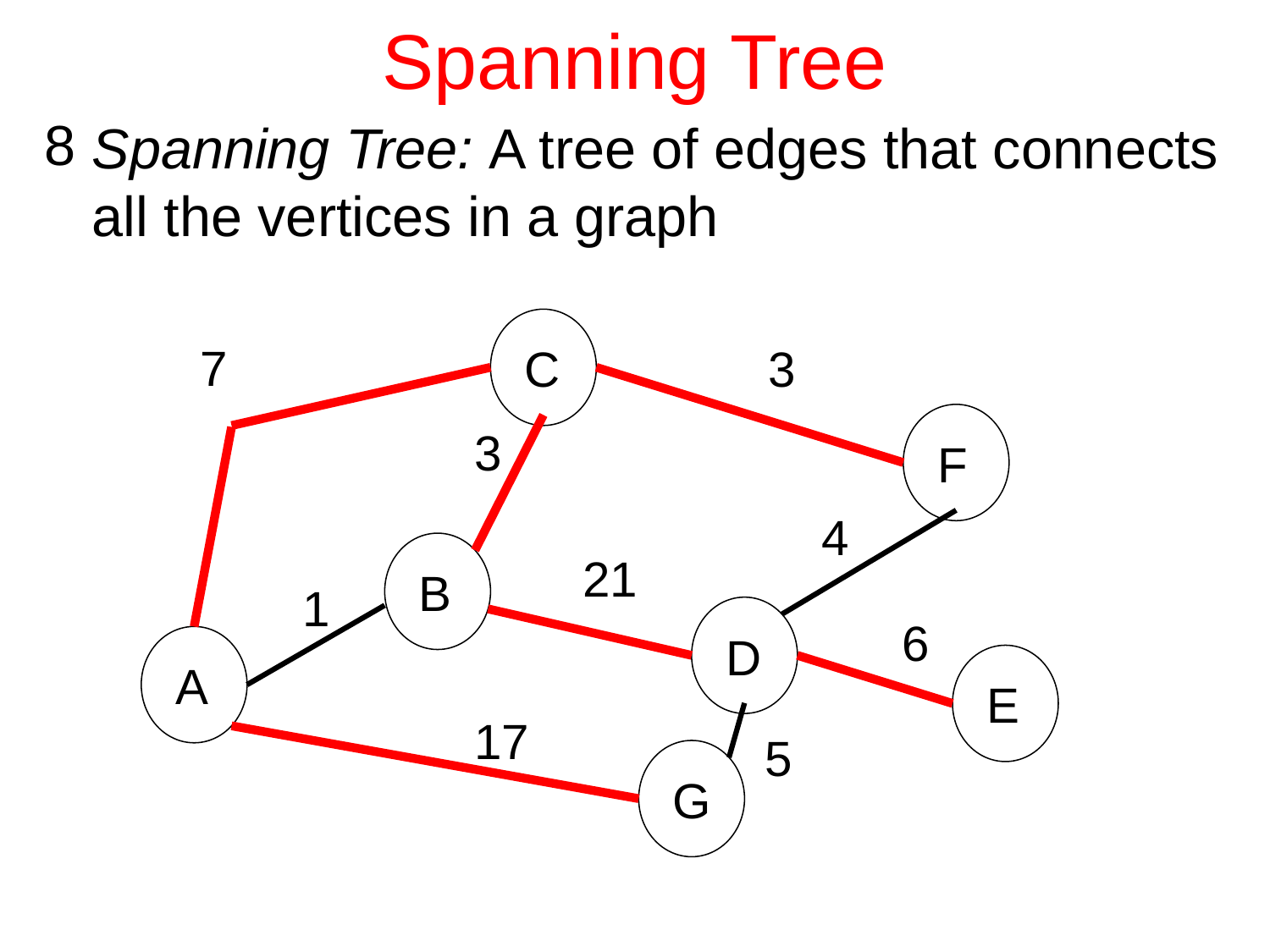

# Spanning Tree
Spanning Tree: A tree of edges that connects all the vertices in a graph

C
7
3

F
3
4

B
21
1

D
6

A

E
17
5

G